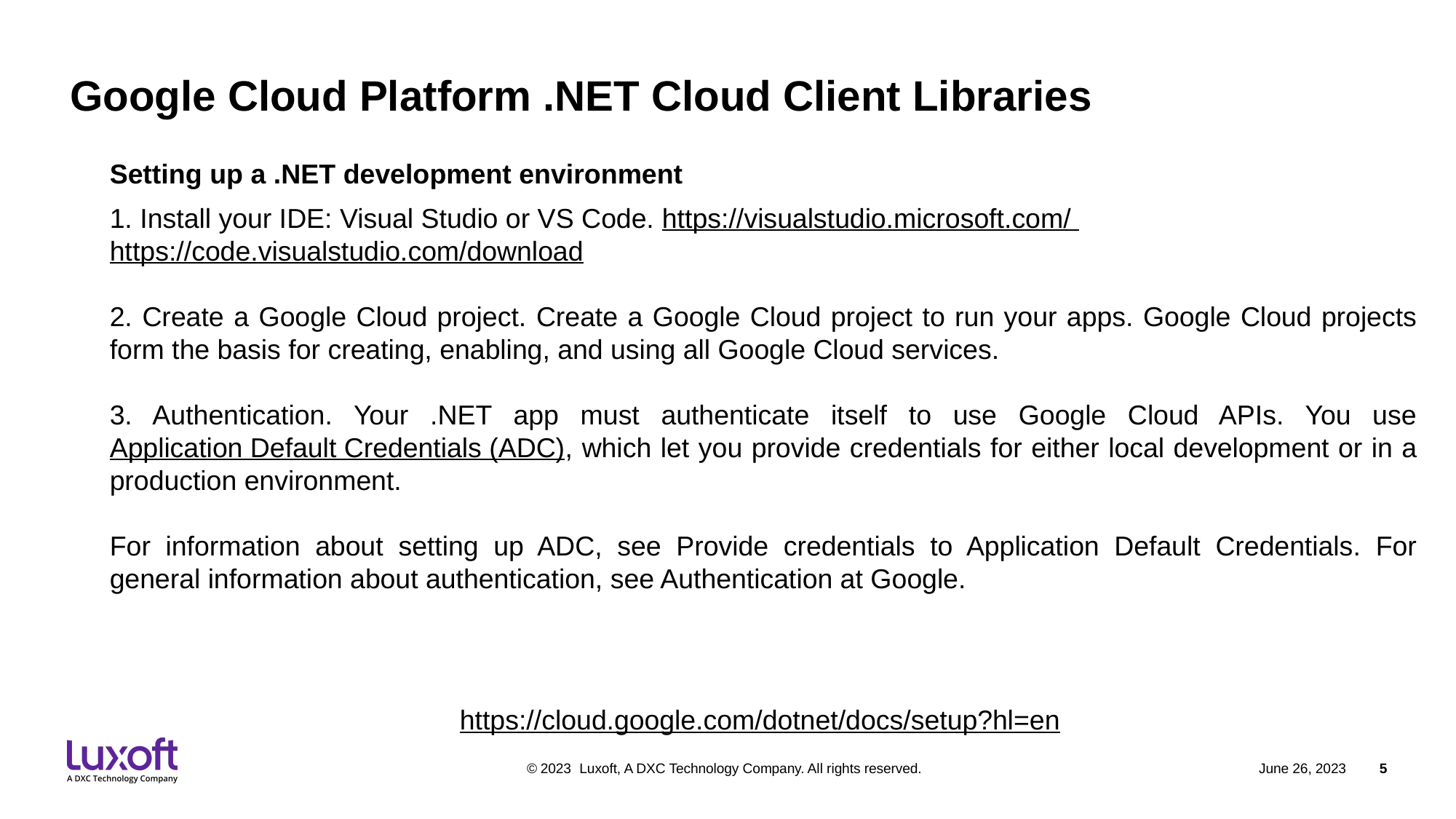

Google Cloud Platform .NET Cloud Client Libraries
Setting up a .NET development environment
1. Install your IDE: Visual Studio or VS Code. https://visualstudio.microsoft.com/
https://code.visualstudio.com/download

2. Create a Google Cloud project. Create a Google Cloud project to run your apps. Google Cloud projects form the basis for creating, enabling, and using all Google Cloud services.

3. Authentication. Your .NET app must authenticate itself to use Google Cloud APIs. You use Application Default Credentials (ADC), which let you provide credentials for either local development or in a production environment.

For information about setting up ADC, see Provide credentials to Application Default Credentials. For general information about authentication, see Authentication at Google.
https://cloud.google.com/dotnet/docs/setup?hl=en